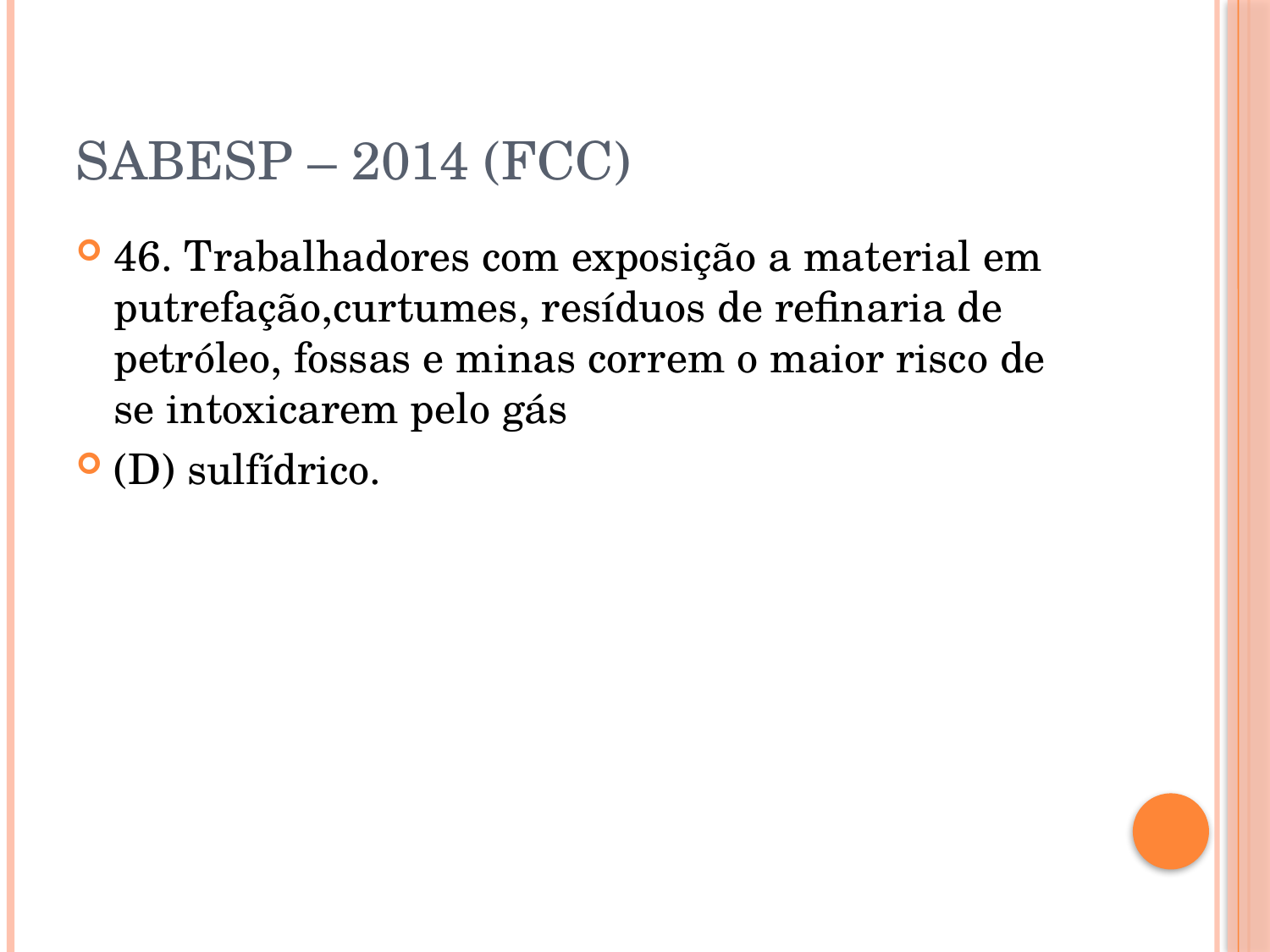

# Sabesp – 2014 (FCC)
46. Trabalhadores com exposição a material em putrefação,curtumes, resíduos de refinaria de petróleo, fossas e minas correm o maior risco de se intoxicarem pelo gás
(D) sulfídrico.